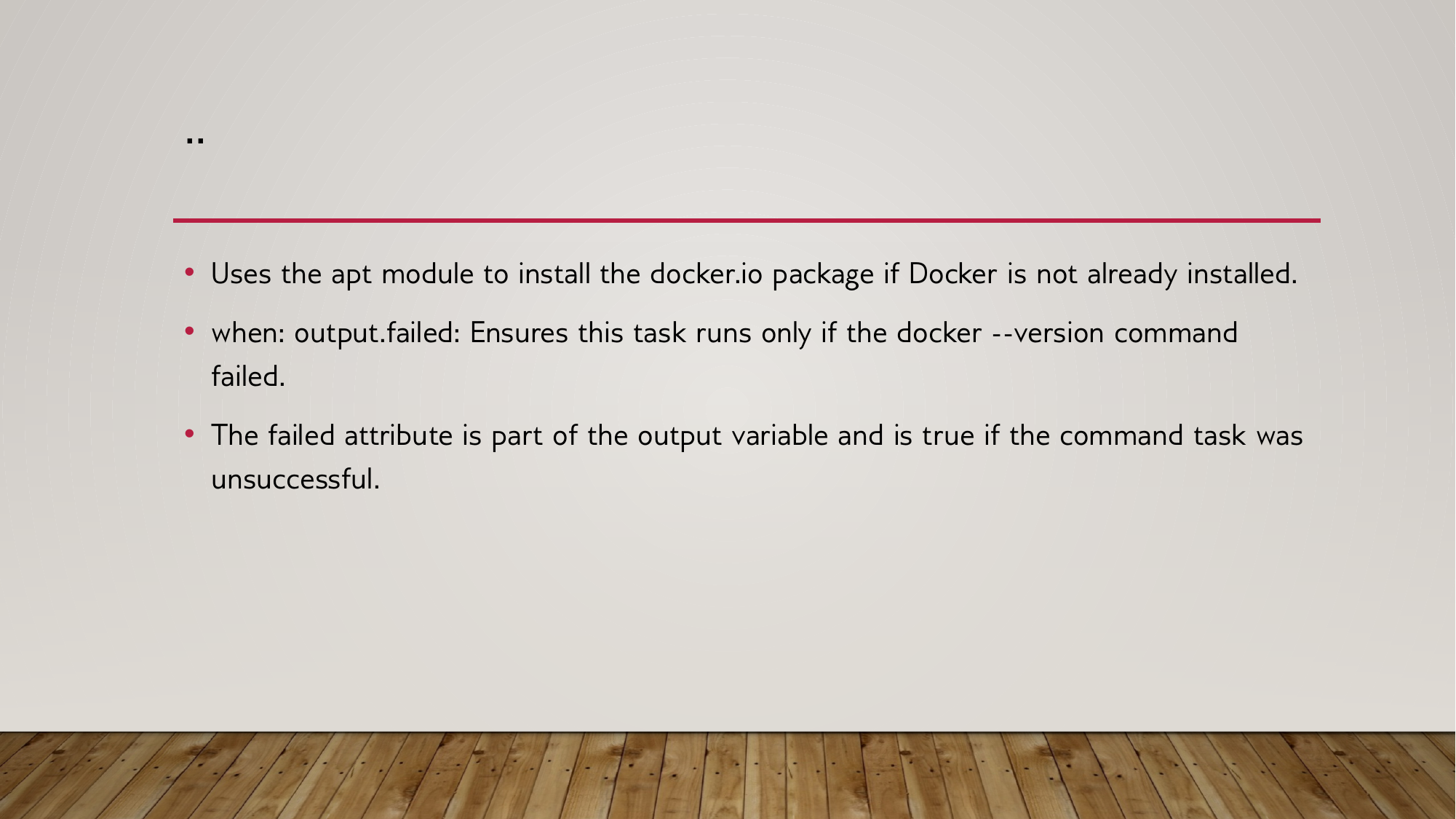

# ..
Uses the apt module to install the docker.io package if Docker is not already installed.
when: output.failed: Ensures this task runs only if the docker --version command failed.
The failed attribute is part of the output variable and is true if the command task was unsuccessful.